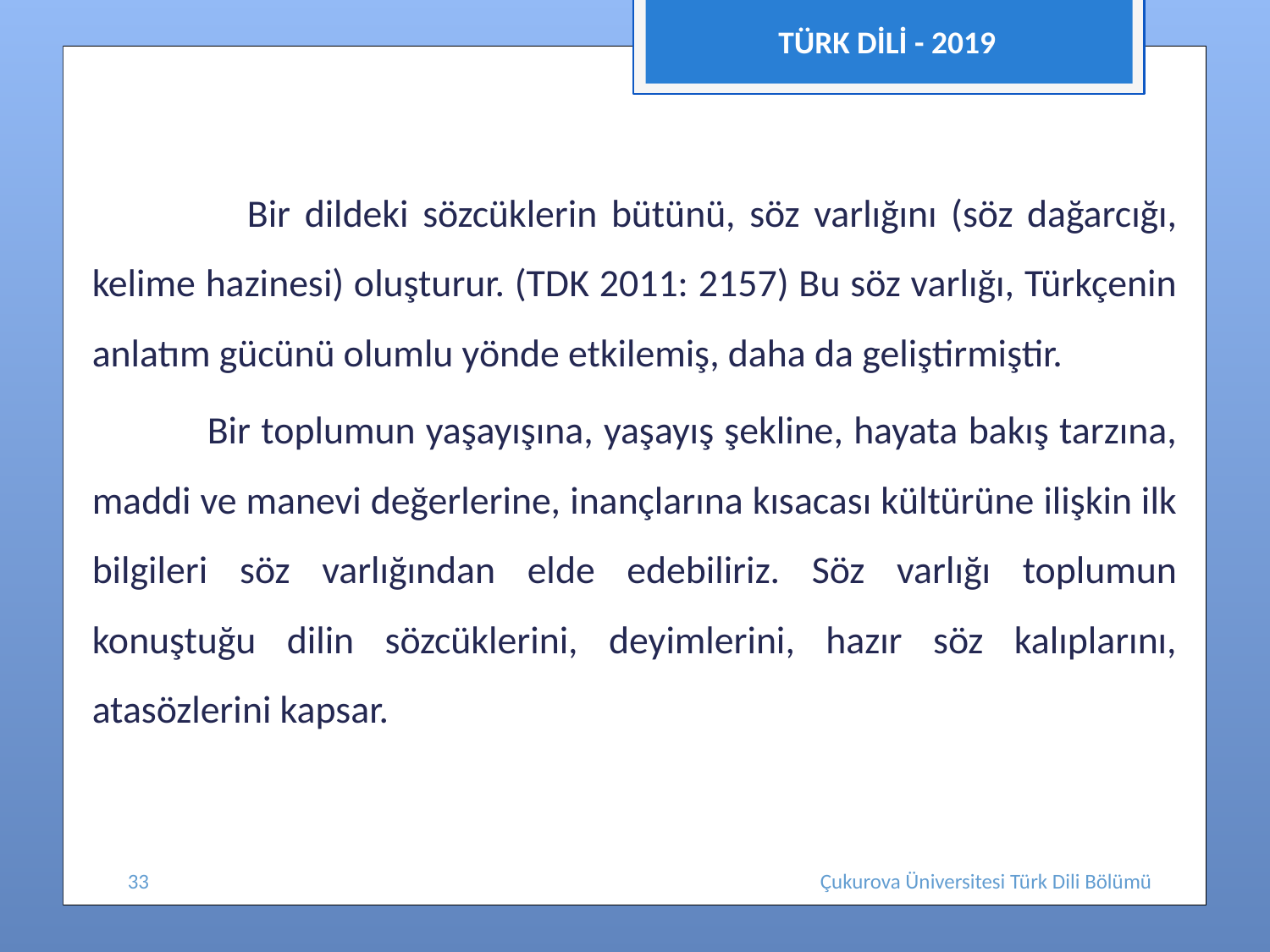

TÜRK DİLİ - 2019
           Bir dildeki sözcüklerin bütünü, söz varlığını (söz dağarcığı, kelime hazinesi) oluşturur. (TDK 2011: 2157) Bu söz varlığı, Türkçenin anlatım gücünü olumlu yönde etkilemiş, daha da geliştirmiştir.
           Bir toplumun yaşayışına, yaşayış şekline, hayata bakış tarzına, maddi ve manevi değerlerine, inançlarına kısacası kültürüne ilişkin ilk bilgileri söz varlığından elde edebiliriz. Söz varlığı toplumun konuştuğu dilin sözcüklerini, deyimlerini, hazır söz kalıplarını, atasözlerini kapsar.
33
Çukurova Üniversitesi Türk Dili Bölümü